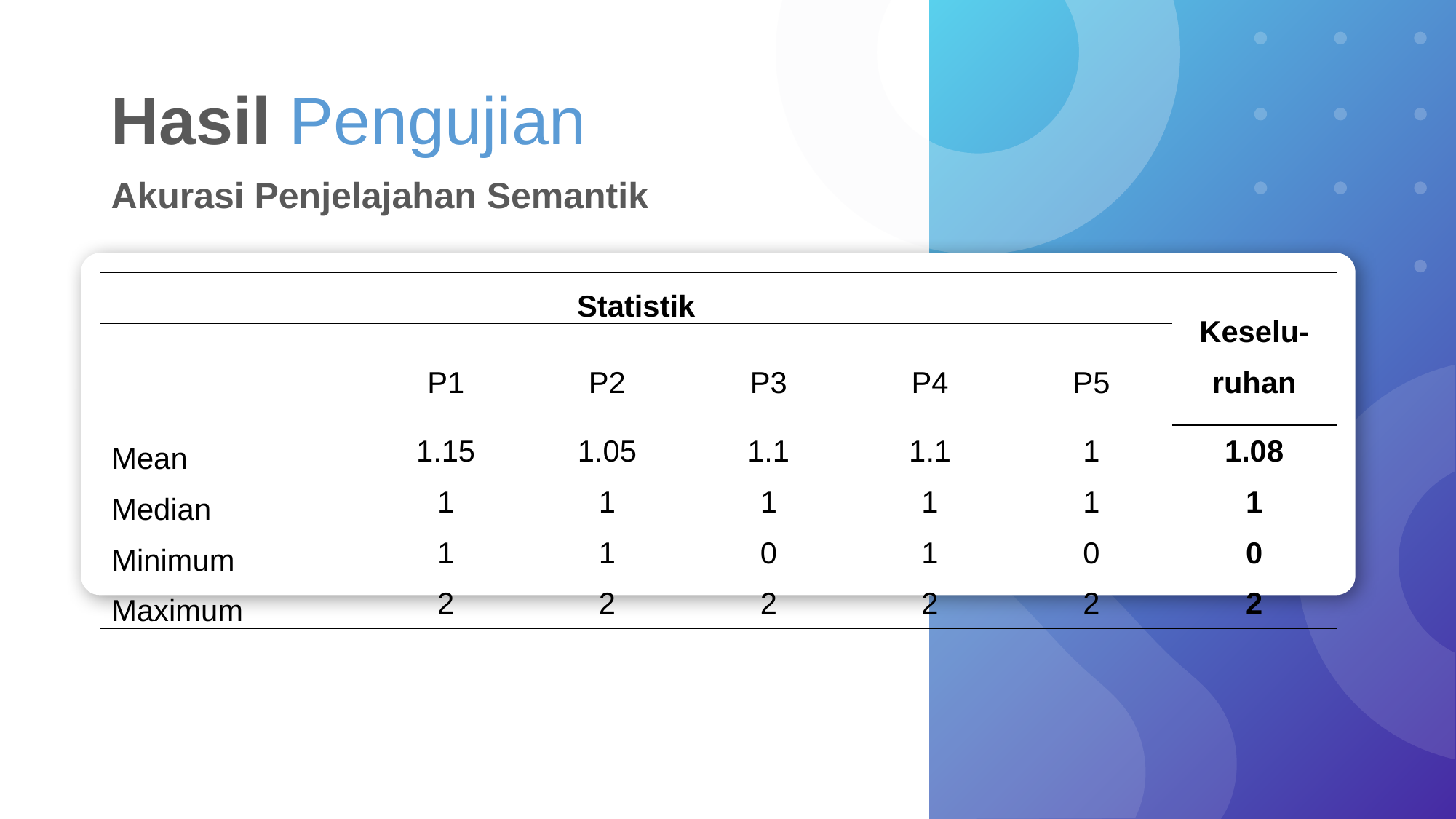

# Hasil Pengujian
Akurasi Penjelajahan Semantik

| Statistik |  |  |  |  |  | Keselu-ruhan |
| --- | --- | --- | --- | --- | --- | --- |
|  | P1 | P2 | P3 | P4 | P5 |  |
| Mean | 1.15 | 1.05 | 1.1 | 1.1 | 1 | 1.08 |
| Median | 1 | 1 | 1 | 1 | 1 | 1 |
| Minimum | 1 | 1 | 0 | 1 | 0 | 0 |
| Maximum | 2 | 2 | 2 | 2 | 2 | 2 |